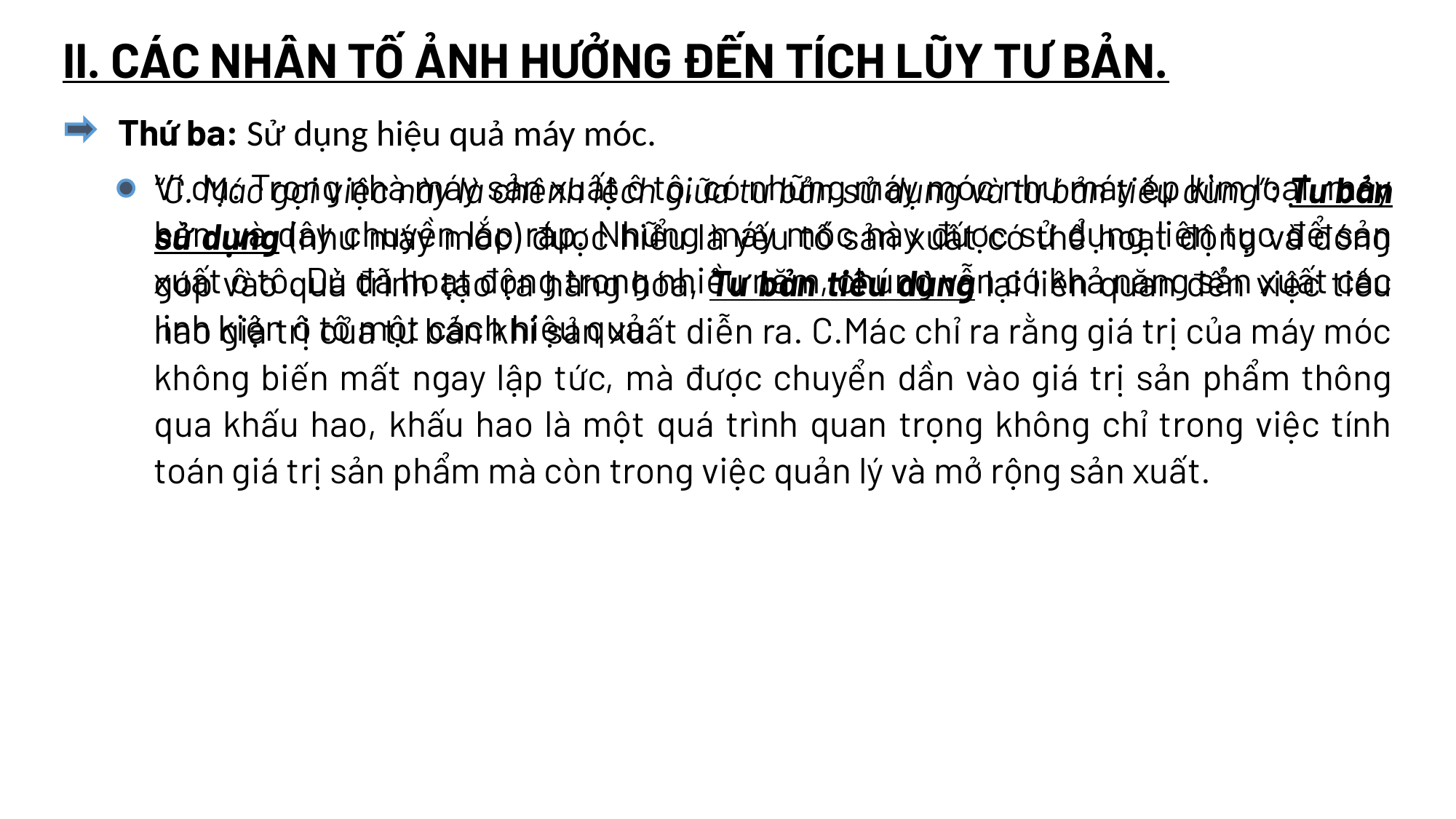

# II. CÁC NHÂN TỐ ẢNH HƯỞNG ĐẾN TÍCH LŨY TƯ BẢN.
Thứ ba: Sử dụng hiệu quả máy móc.

Ví dụ: Trong nhà máy sản xuất ô tô, có những máy móc như máy ép kim loại, máy hàn, và dây chuyền lắp ráp. Những máy móc này được sử dụng liên tục để sản xuất ô tô. Dù đã hoạt động trong nhiều năm, chúng vẫn có khả năng sản xuất các linh kiện ô tô một cách hiệu quả.
“C. Mác gọi việc này là chênh lệch giữa tư bản sử dụng và tư bản tiêu dùng”: Tư bản sử dụng (như máy móc) được hiểu là yếu tố sản xuất có thể hoạt động và đóng góp vào quá trình tạo ra hàng hóa, Tư bản tiêu dùng lại liên quan đến việc tiêu hao giá trị của tư bản khi sản xuất diễn ra. C.Mác chỉ ra rằng giá trị của máy móc không biến mất ngay lập tức, mà được chuyển dần vào giá trị sản phẩm thông qua khấu hao, khấu hao là một quá trình quan trọng không chỉ trong việc tính toán giá trị sản phẩm mà còn trong việc quản lý và mở rộng sản xuất.